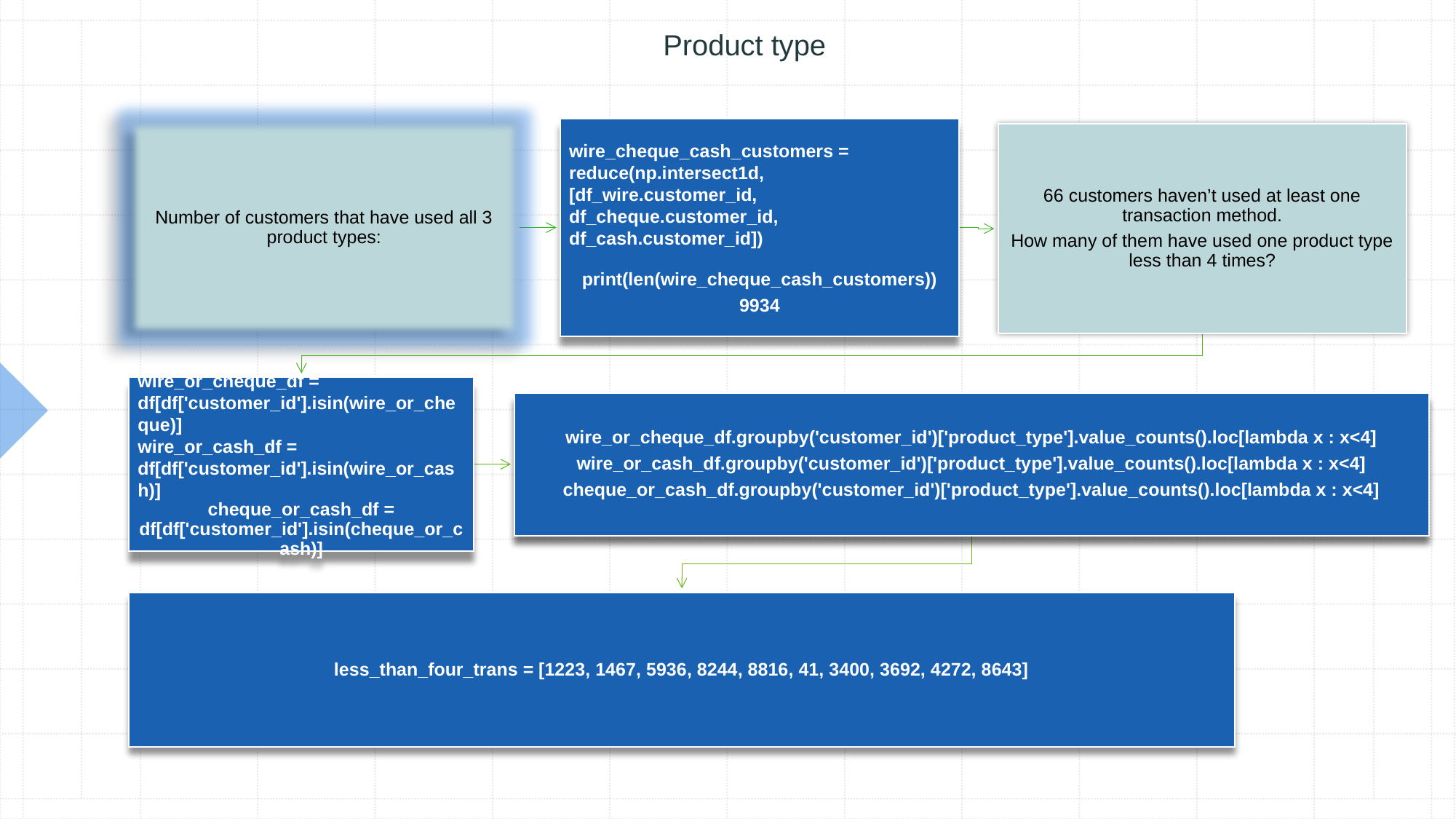

# Product type

Number of customers that have used all 3 product types:

wire_cheque_cash_customers = reduce(np.intersect1d, [df_wire.customer_id, df_cheque.customer_id, df_cash.customer_id])

print(len(wire_cheque_cash_customers))
9934

66 customers haven’t used at least one transaction method.
How many of them have used one product type less than 4 times?

wire_or_cheque_df = df[df['customer_id'].isin(wire_or_cheque)]
wire_or_cash_df = df[df['customer_id'].isin(wire_or_cash)]
cheque_or_cash_df = df[df['customer_id'].isin(cheque_or_cash)]

wire_or_cheque_df.groupby('customer_id')['product_type'].value_counts().loc[lambda x : x<4]
wire_or_cash_df.groupby('customer_id')['product_type'].value_counts().loc[lambda x : x<4]
cheque_or_cash_df.groupby('customer_id')['product_type'].value_counts().loc[lambda x : x<4]
less_than_four_trans = [1223, 1467, 5936, 8244, 8816, 41, 3400, 3692, 4272, 8643]